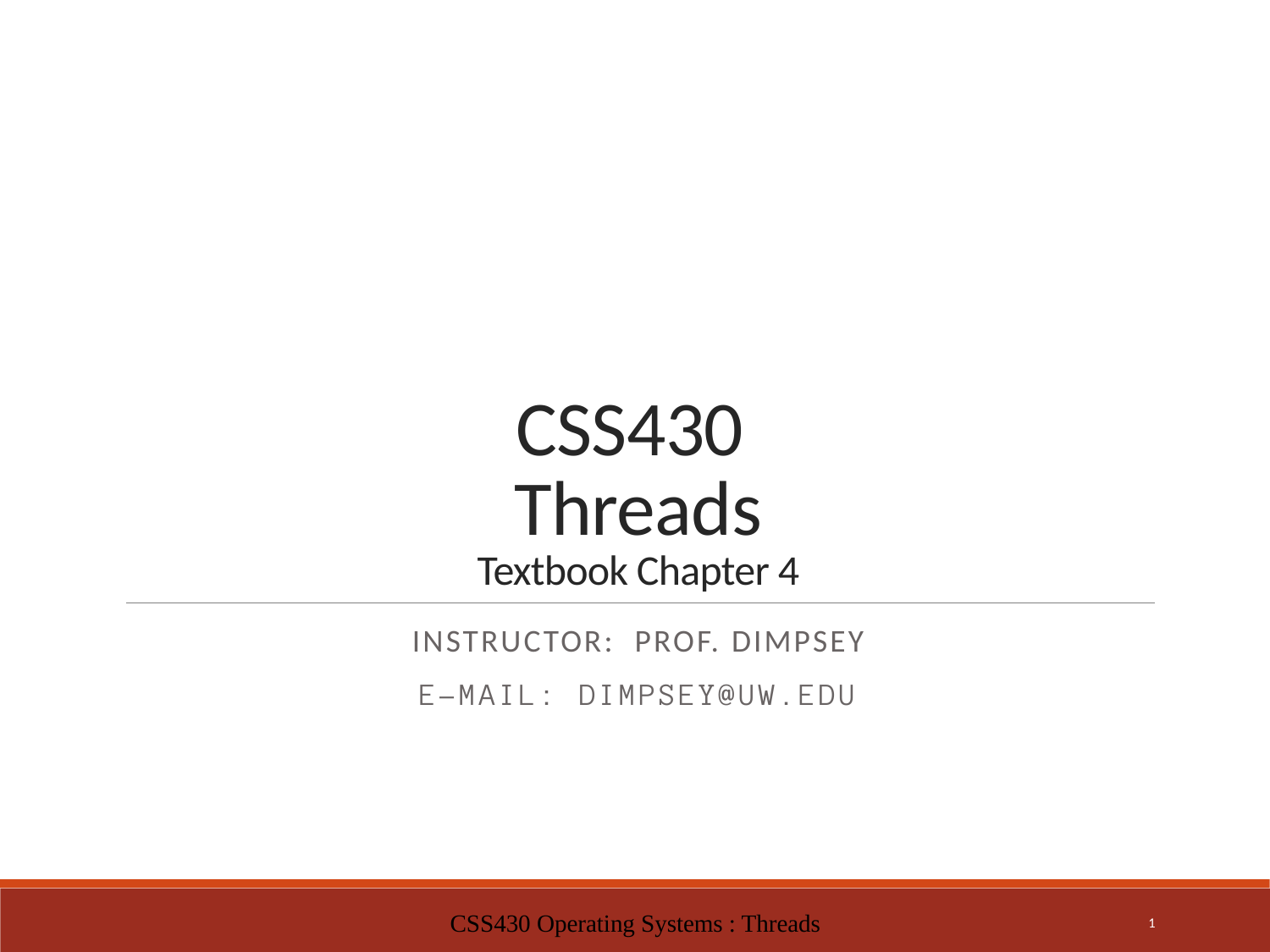

# CSS430 Threads Textbook Chapter 4
Instructor:  Prof. Dimpsey
e-mail: dimpsey@uw.edu
CSS430 Operating Systems : Threads
1